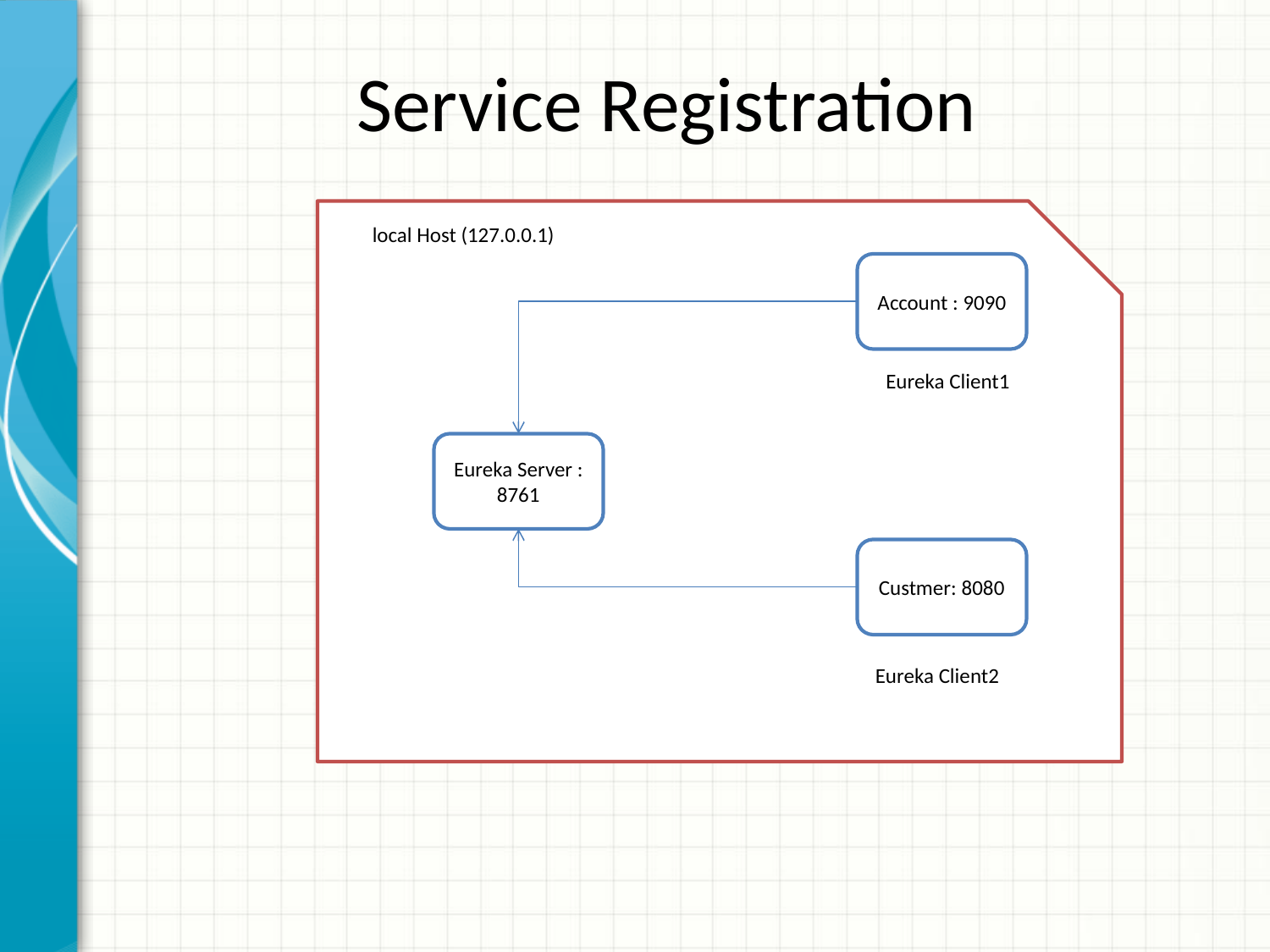

# Service Registration

local Host (127.0.0.1)
Account : 9090
Eureka Client1
Eureka Server : 8761
Custmer: 8080
Eureka Client2